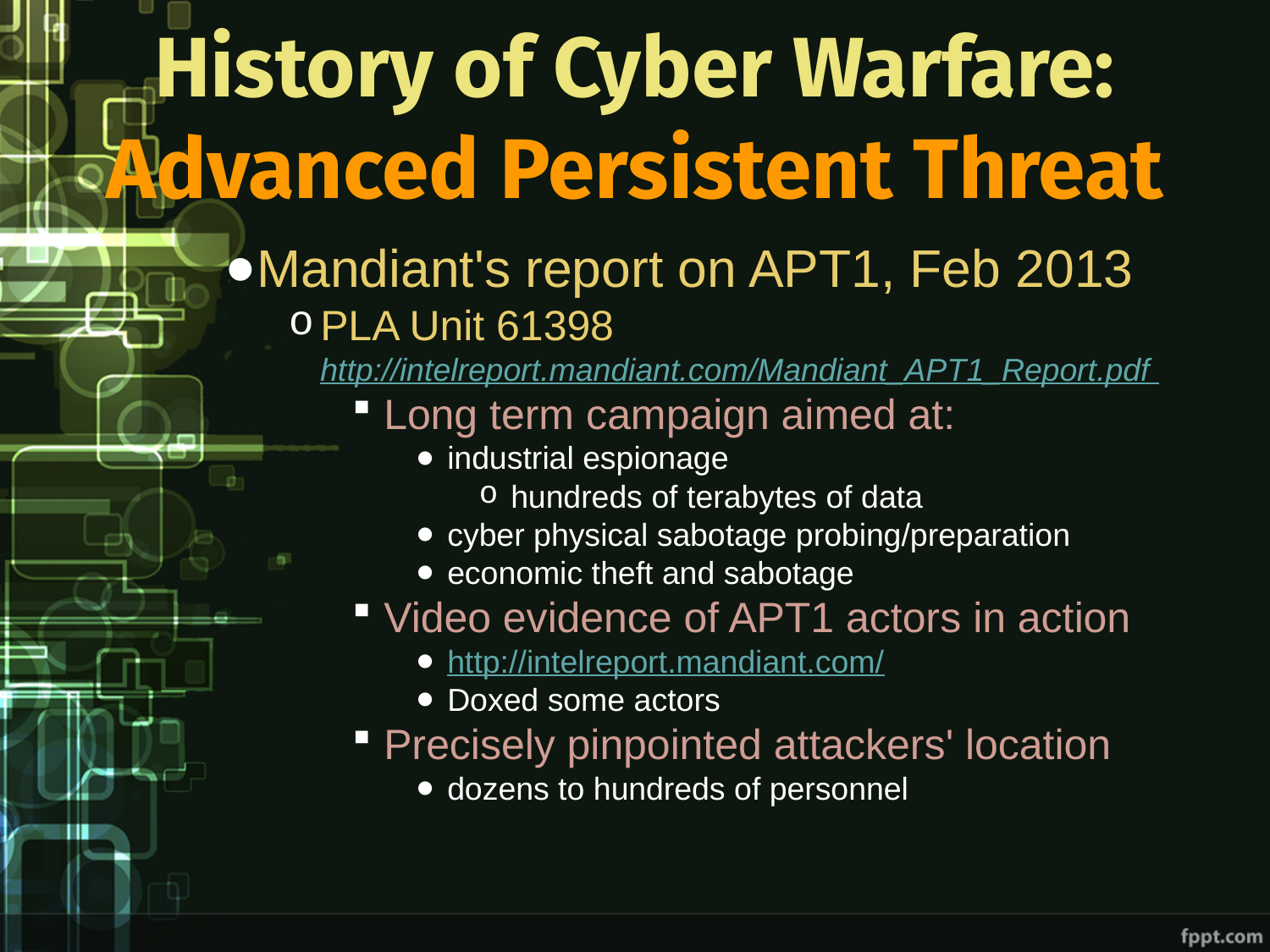

# History of Cyber Warfare: Advanced Persistent Threat
Mandiant's report on APT1, Feb 2013
PLA Unit 61398 http://intelreport.mandiant.com/Mandiant_APT1_Report.pdf
Long term campaign aimed at:
industrial espionage
hundreds of terabytes of data
cyber physical sabotage probing/preparation
economic theft and sabotage
Video evidence of APT1 actors in action
http://intelreport.mandiant.com/
Doxed some actors
Precisely pinpointed attackers' location
dozens to hundreds of personnel